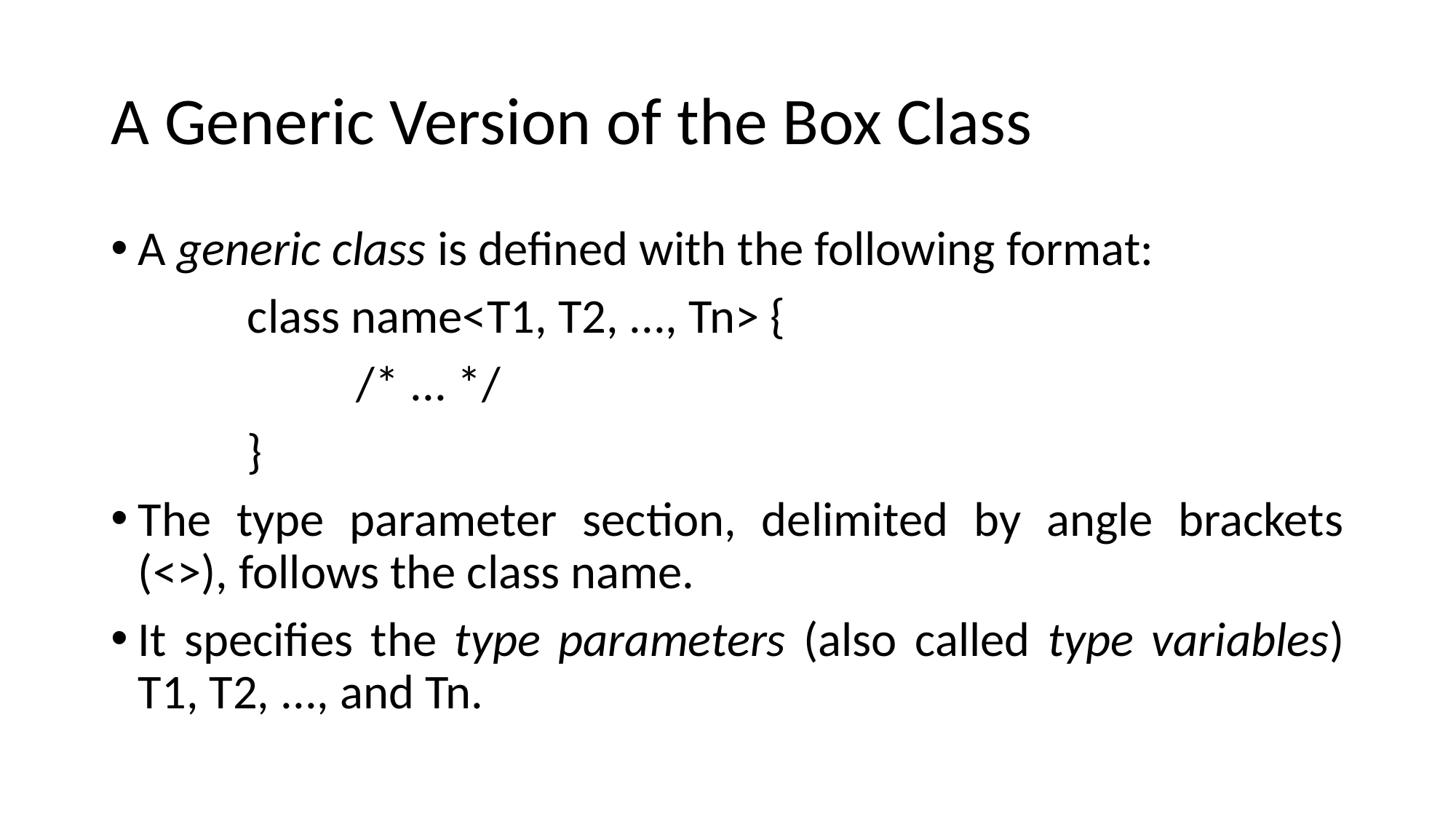

# A Generic Version of the Box Class
A generic class is defined with the following format:
		class name<T1, T2, ..., Tn> {
			/* ... */
		}
The type parameter section, delimited by angle brackets (<>), follows the class name.
It specifies the type parameters (also called type variables) T1, T2, ..., and Tn.